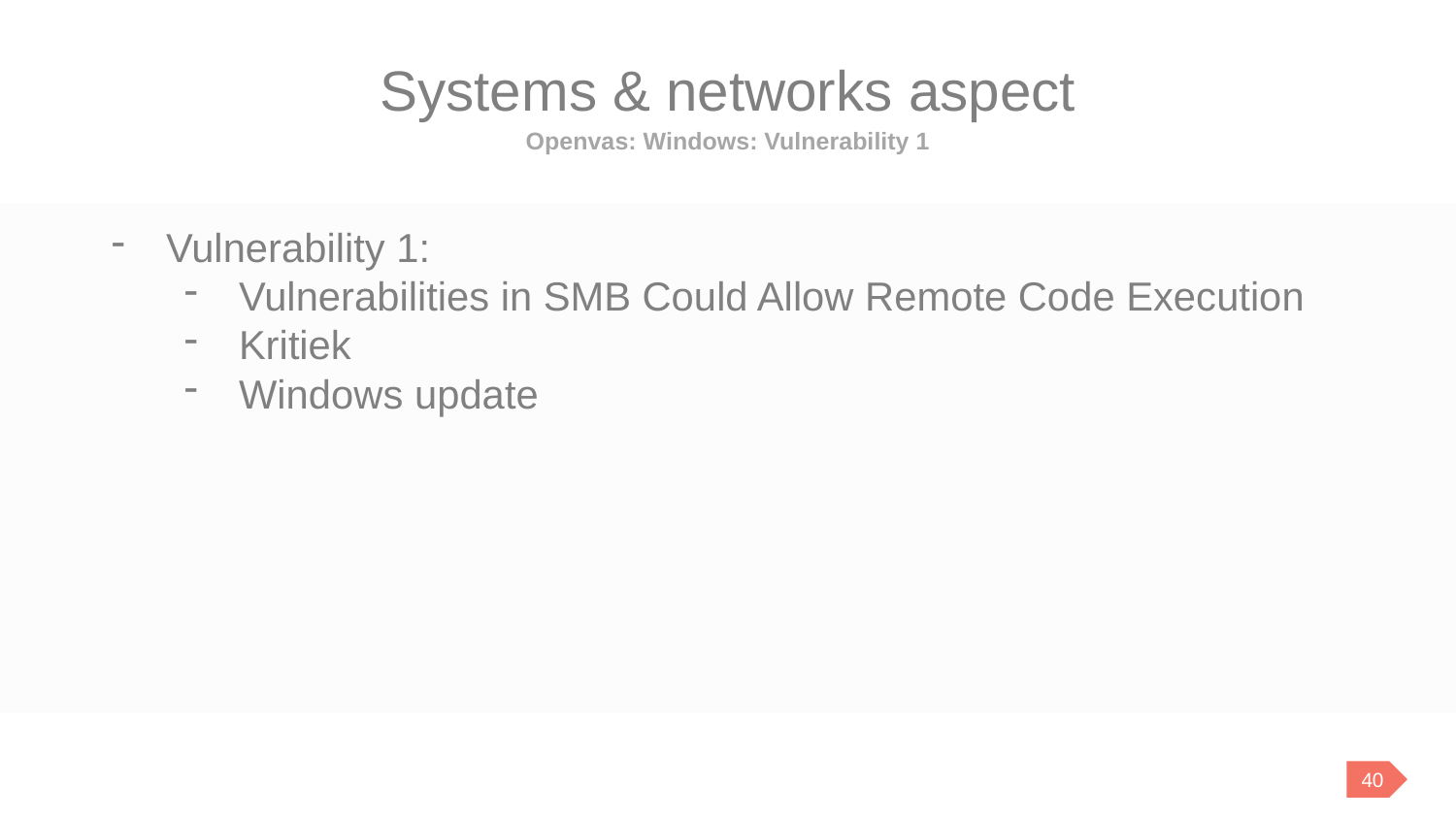

# Systems & networks aspect
Openvas: Windows: Vulnerability 1

Vulnerability 1:
Vulnerabilities in SMB Could Allow Remote Code Execution
Kritiek
Windows update
40